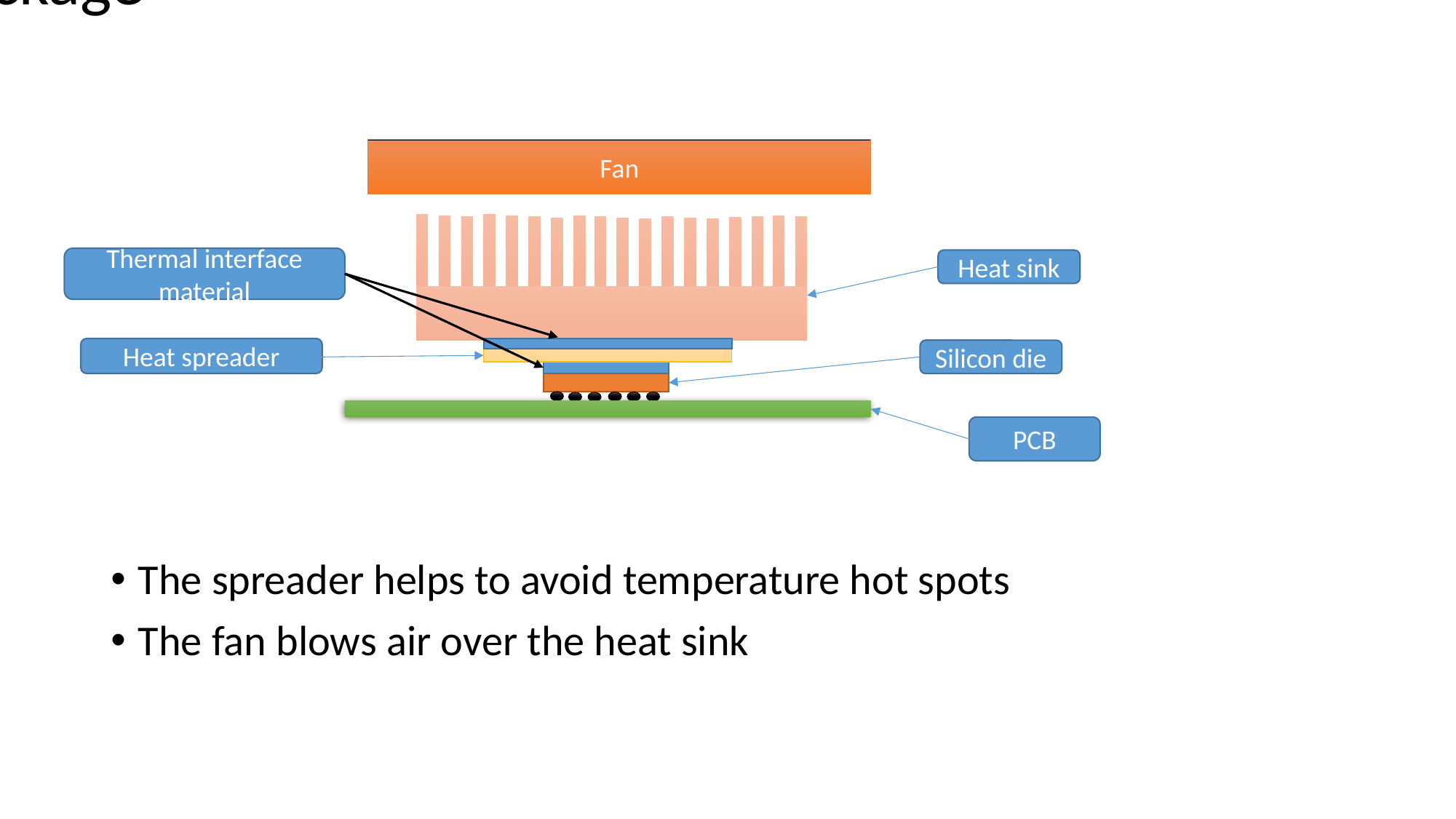

# Chip’s Package
Fan

Thermal interface material
Heat sink

Heat spreader

Silicon die

PCB
The spreader helps to avoid temperature hot spots
The fan blows air over the heat sink